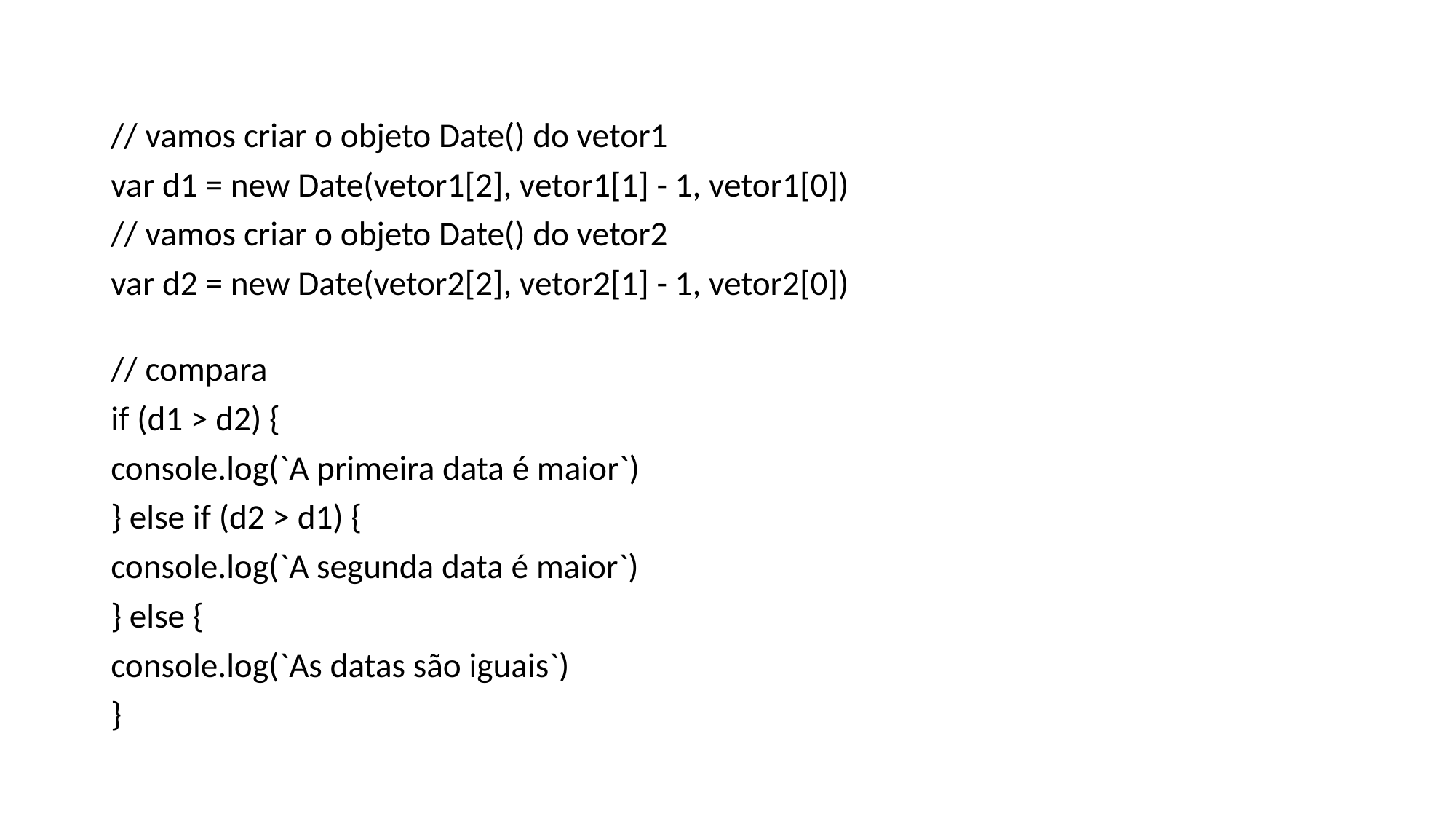

// vamos criar o objeto Date() do vetor1
var d1 = new Date(vetor1[2], vetor1[1] - 1, vetor1[0])
// vamos criar o objeto Date() do vetor2
var d2 = new Date(vetor2[2], vetor2[1] - 1, vetor2[0])
// compara
if (d1 > d2) {
console.log(`A primeira data é maior`)
} else if (d2 > d1) {
console.log(`A segunda data é maior`)
} else {
console.log(`As datas são iguais`)
}